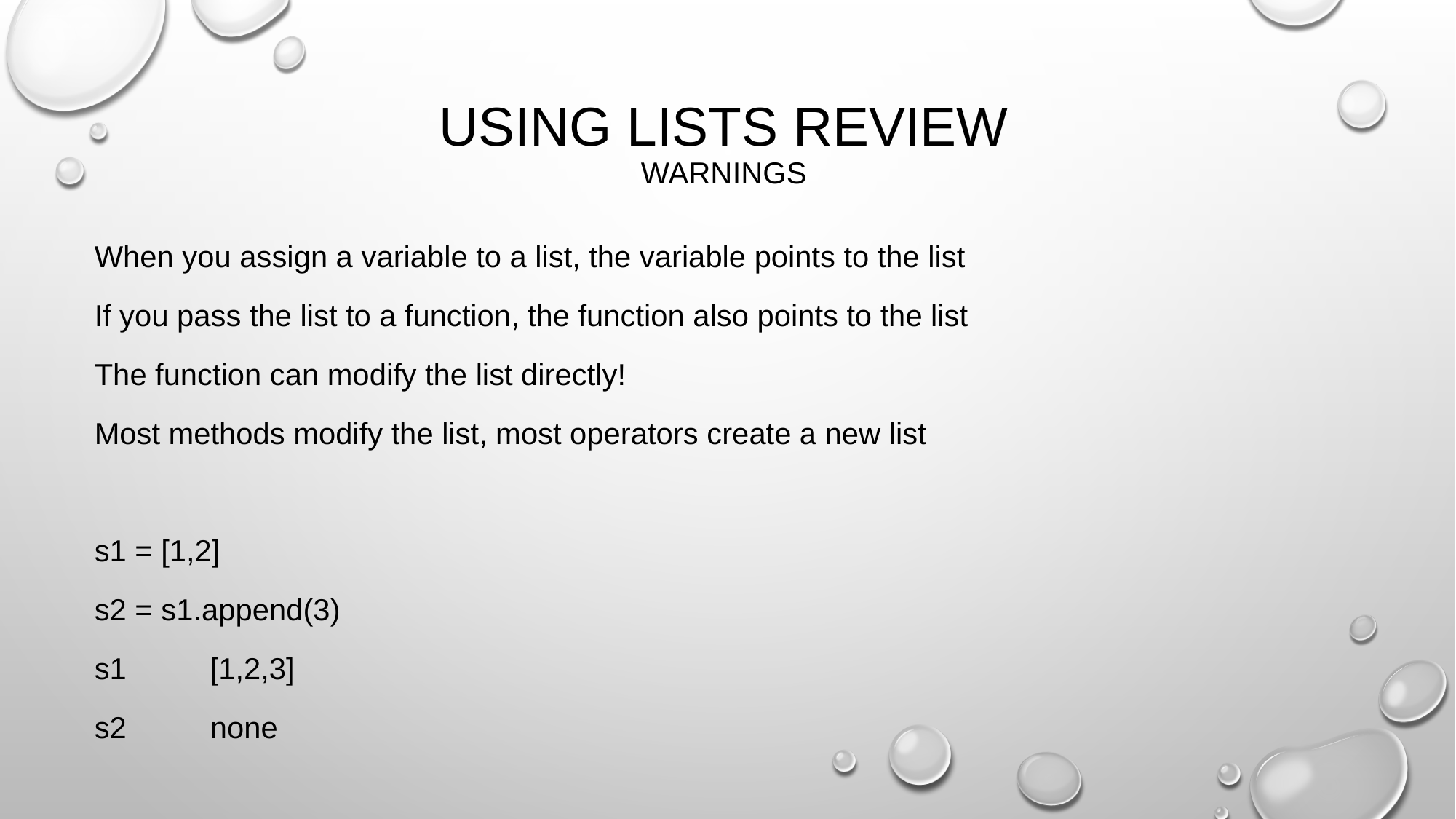

Using lists review
warnings
When you assign a variable to a list, the variable points to the list
If you pass the list to a function, the function also points to the list
The function can modify the list directly!
Most methods modify the list, most operators create a new list

s1 = [1,2]
s2 = s1.append(3)
s1          [1,2,3]
s2          none